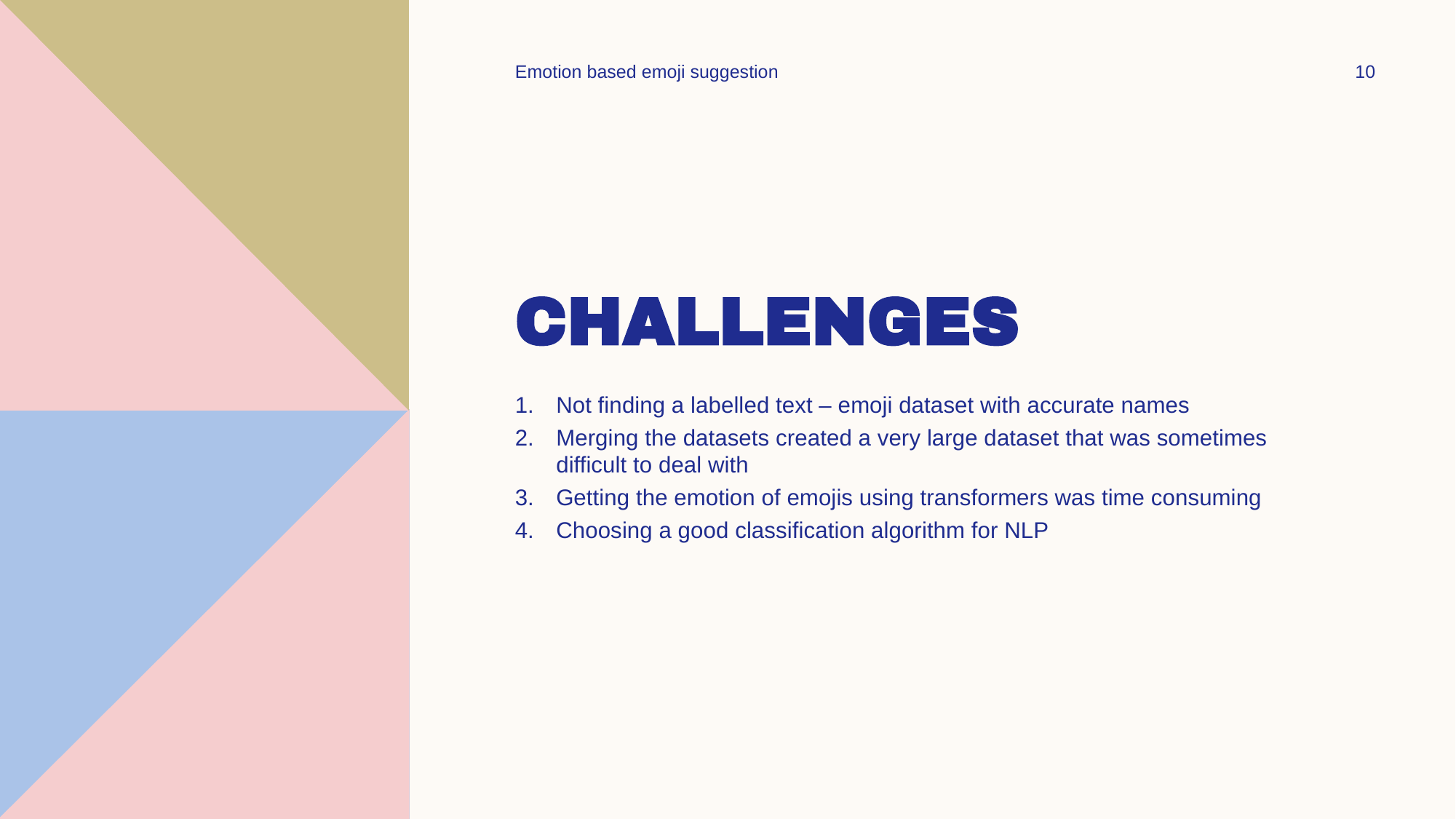

Emotion based emoji suggestion
10
# Challenges
Not finding a labelled text – emoji dataset with accurate names
Merging the datasets created a very large dataset that was sometimes difficult to deal with
Getting the emotion of emojis using transformers was time consuming
Choosing a good classification algorithm for NLP